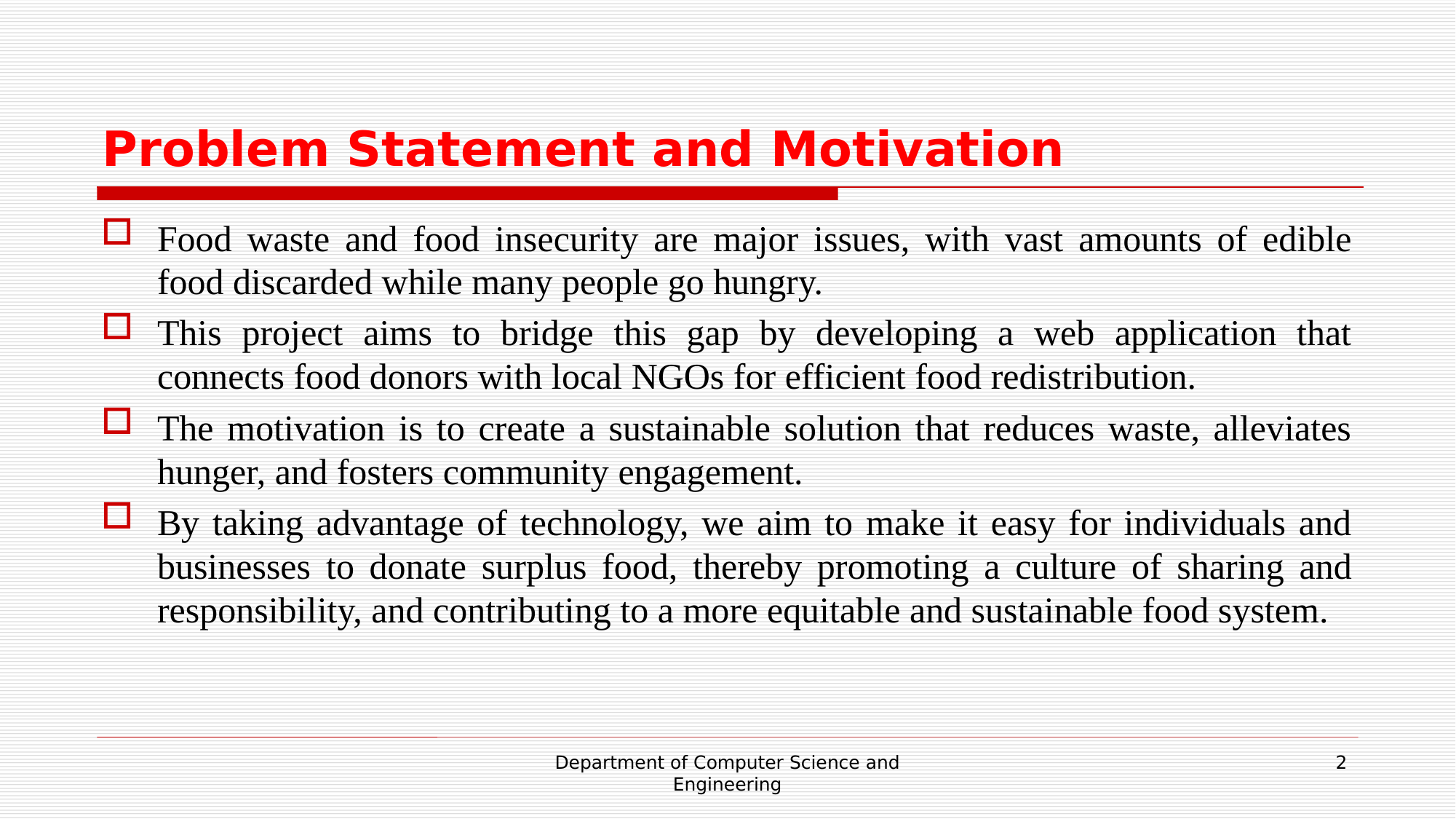

# Problem Statement and Motivation
Food waste and food insecurity are major issues, with vast amounts of edible food discarded while many people go hungry.
This project aims to bridge this gap by developing a web application that connects food donors with local NGOs for efficient food redistribution.
The motivation is to create a sustainable solution that reduces waste, alleviates hunger, and fosters community engagement.
By taking advantage of technology, we aim to make it easy for individuals and businesses to donate surplus food, thereby promoting a culture of sharing and responsibility, and contributing to a more equitable and sustainable food system.

Department of Computer Science and Engineering
2